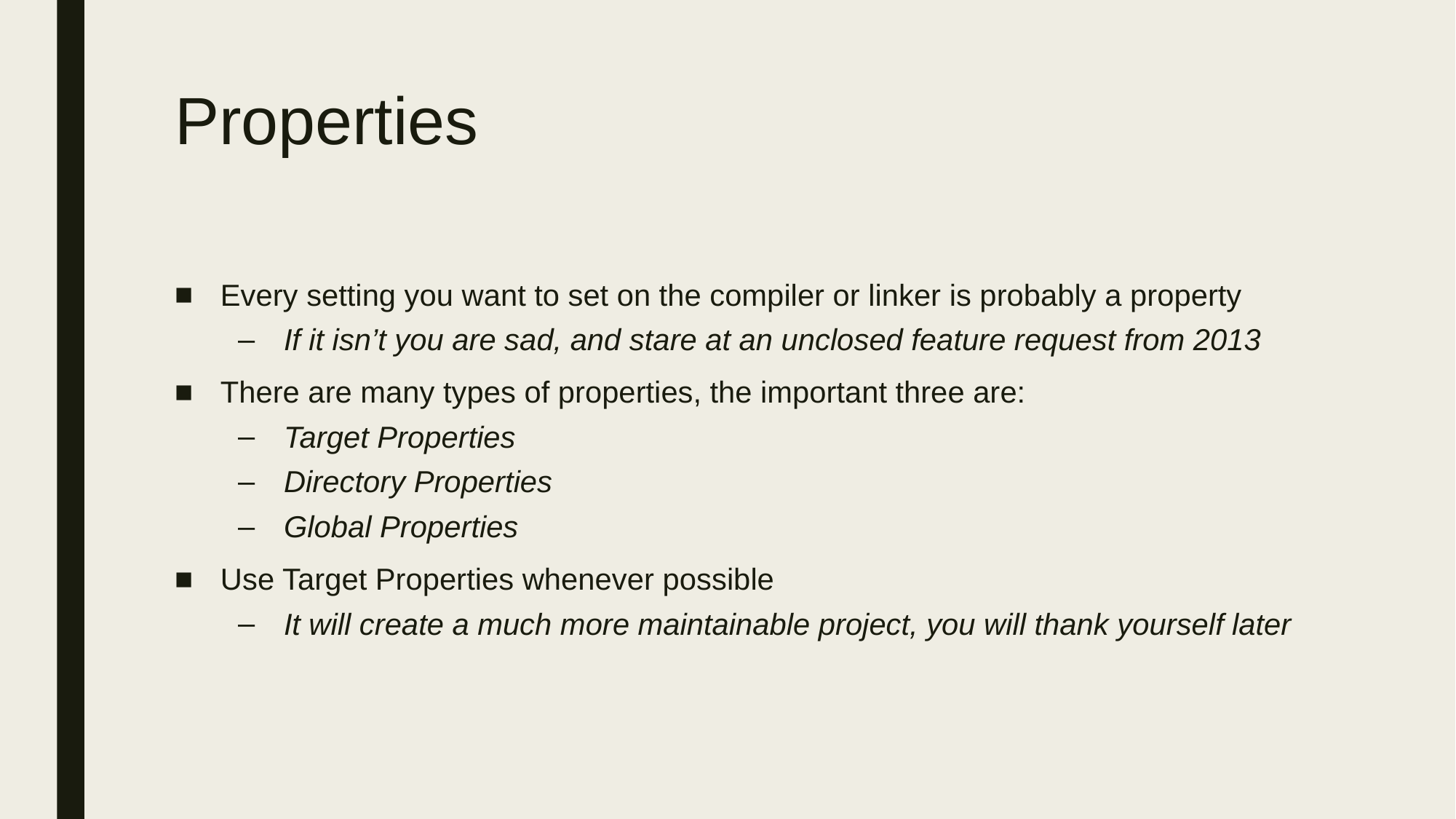

# Properties
Every setting you want to set on the compiler or linker is probably a property
If it isn’t you are sad, and stare at an unclosed feature request from 2013
There are many types of properties, the important three are:
Target Properties
Directory Properties
Global Properties
Use Target Properties whenever possible
It will create a much more maintainable project, you will thank yourself later